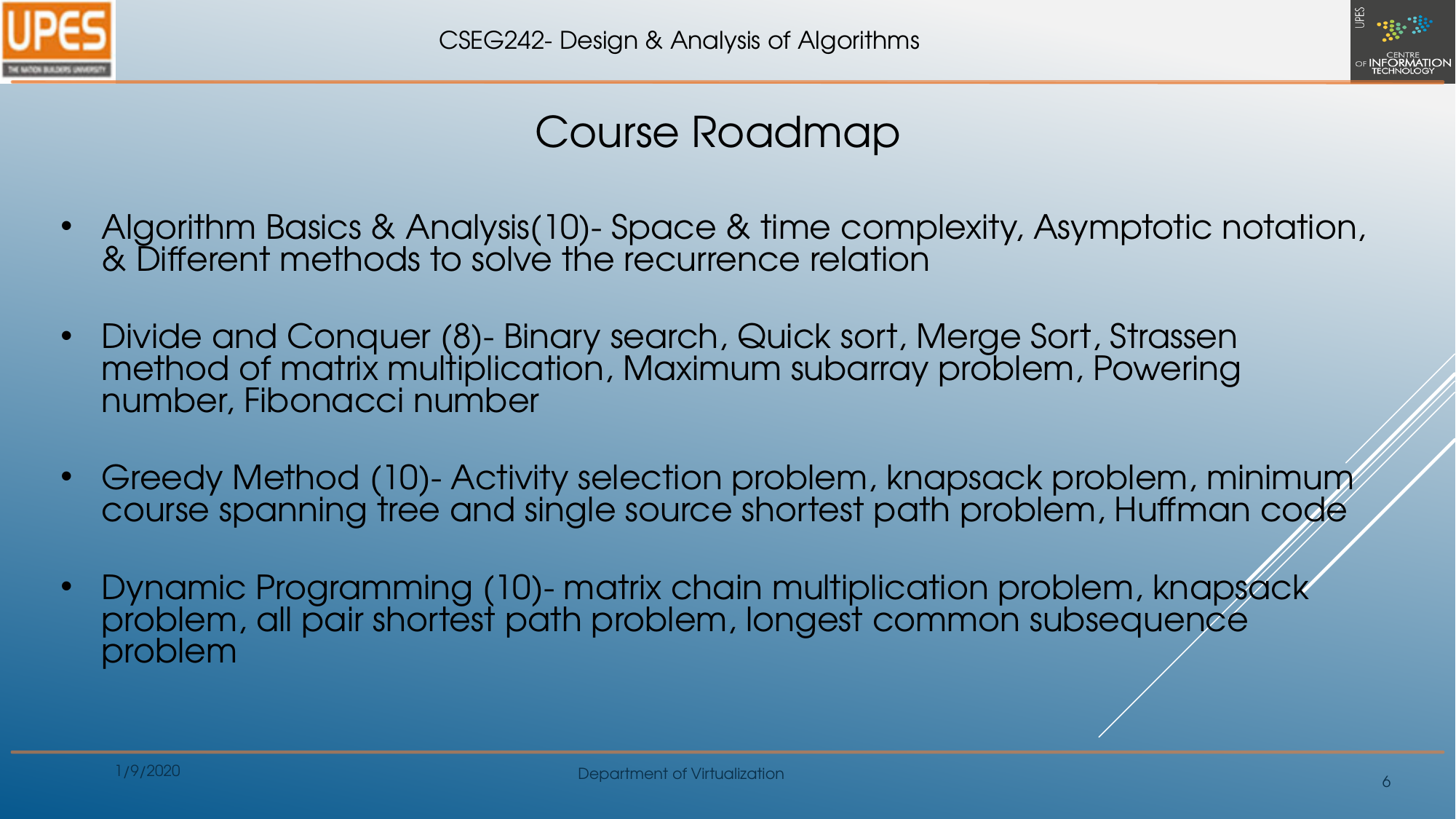

Course Roadmap

Algorithm Basics & Analysis(10)- Space & time complexity, Asymptotic notation, & Different methods to solve the recurrence relation

Divide and Conquer (8)- Binary search, Quick sort, Merge Sort, Strassen method of matrix multiplication, Maximum subarray problem, Powering number, Fibonacci number

Greedy Method (10)- Activity selection problem, knapsack problem, minimum course spanning tree and single source shortest path problem, Huffman code

Dynamic Programming (10)- matrix chain multiplication problem, knapsack problem, all pair shortest path problem, longest common subsequence problem
1/9/2020
6
Department of Virtualization